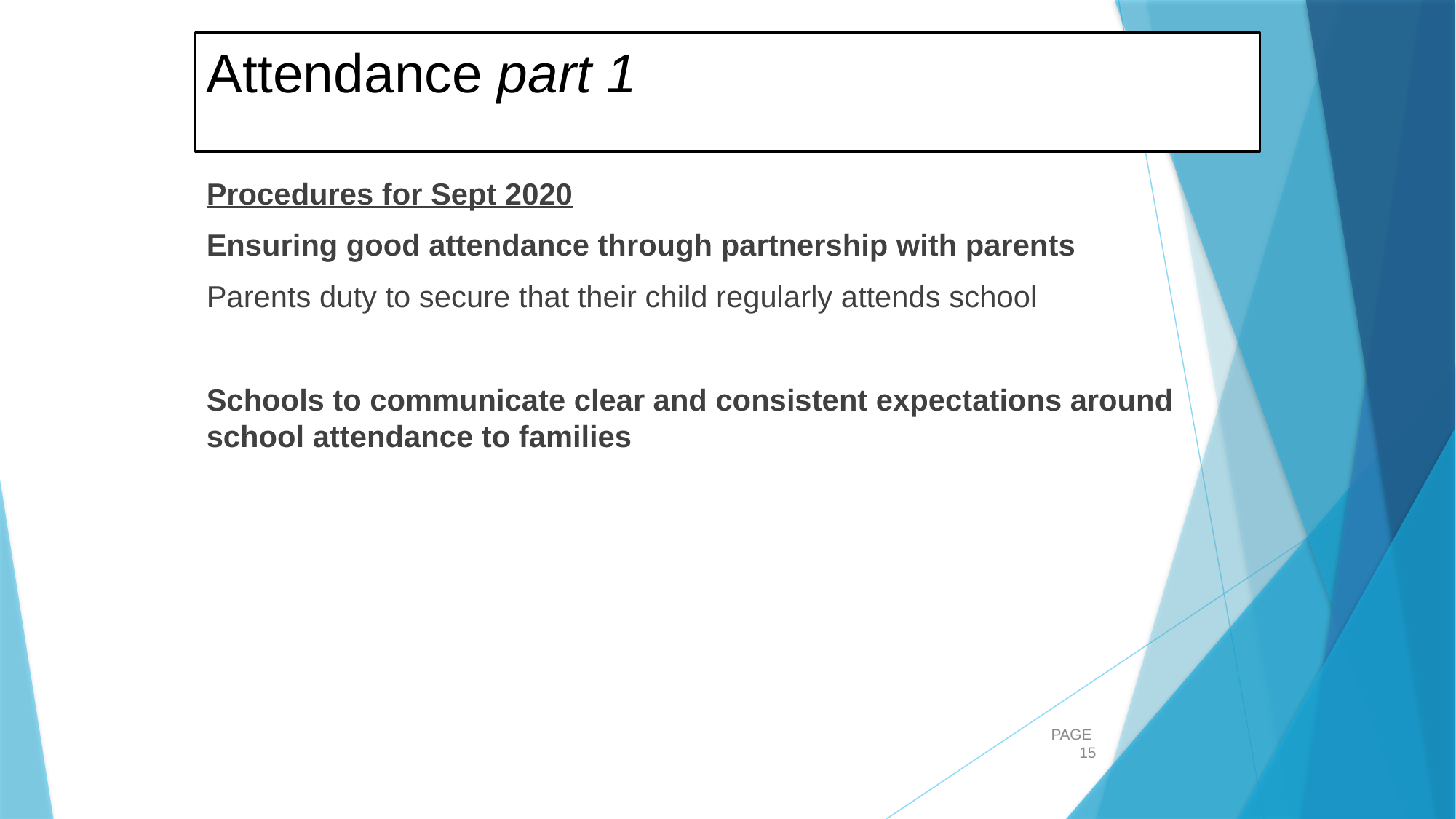

# Attendance part 1
Procedures for Sept 2020
Ensuring good attendance through partnership with parents
Parents duty to secure that their child regularly attends school

Schools to communicate clear and consistent expectations around school attendance to families

PAGE 15